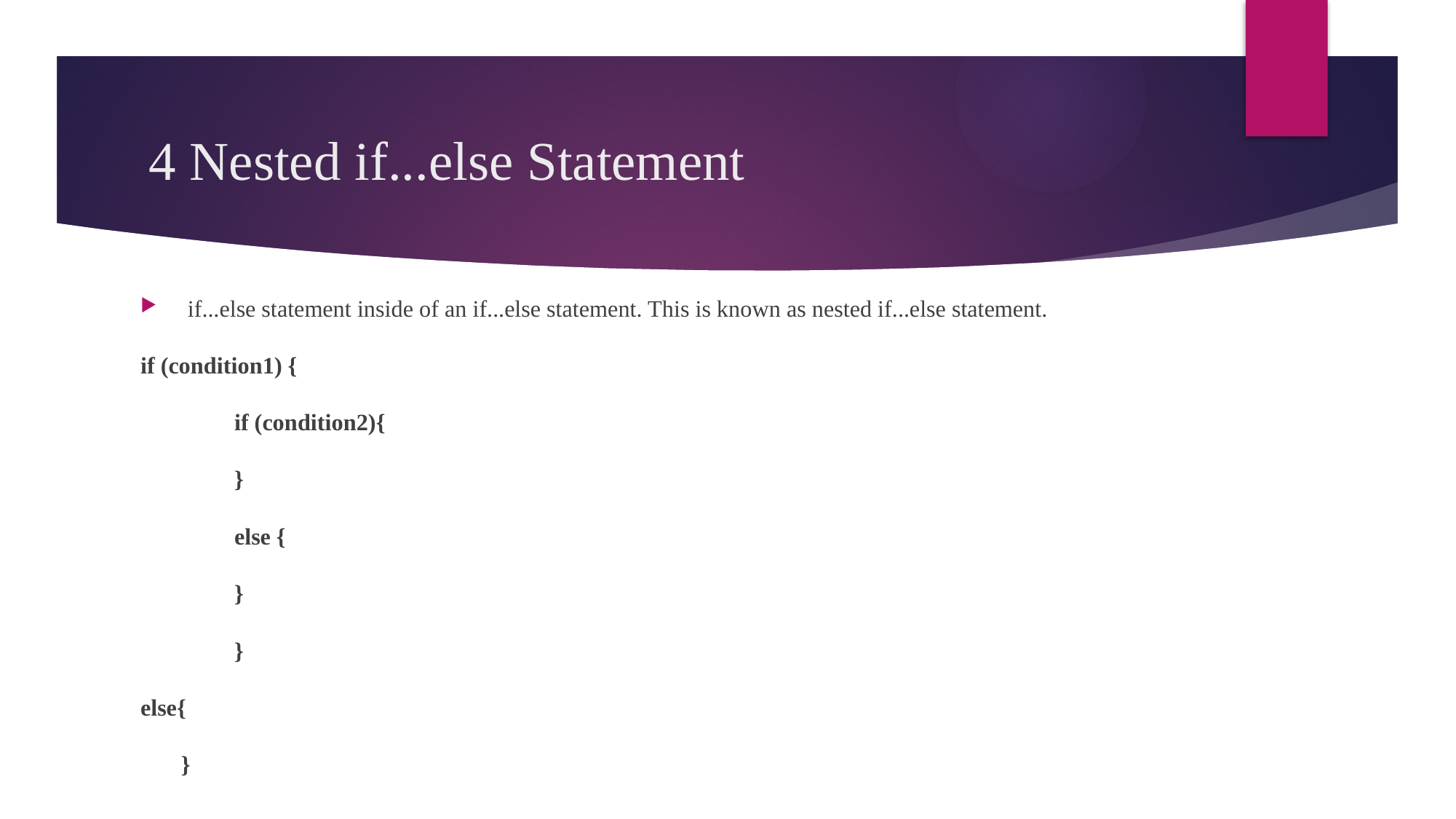

# 4 Nested if...else Statement
 if...else statement inside of an if...else statement. This is known as nested if...else statement.
if (condition1) {
		if (condition2){
		}
 		else {
		}
	}
else{
       }